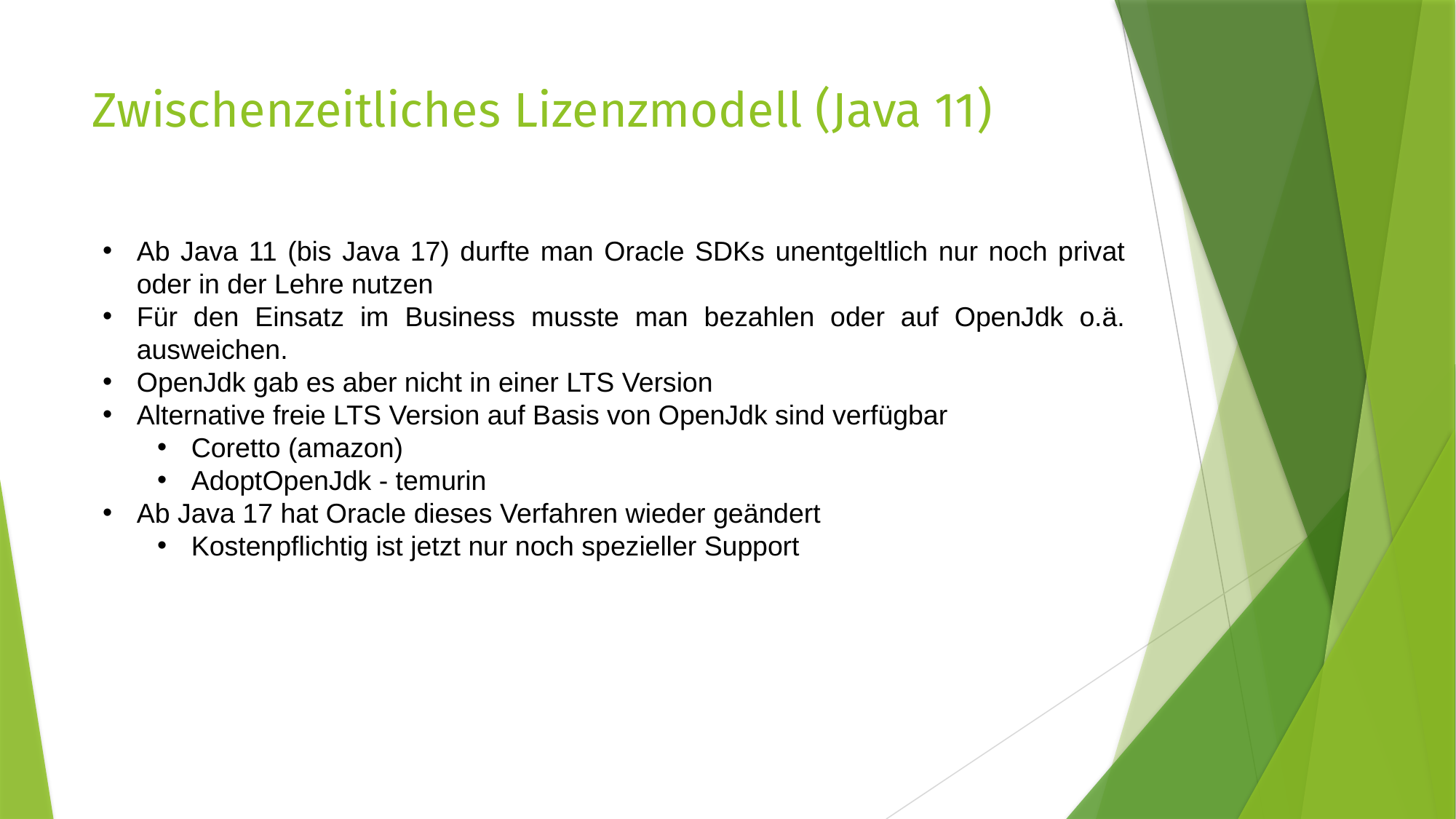

# Zwischenzeitliches Lizenzmodell (Java 11)
Ab Java 11 (bis Java 17) durfte man Oracle SDKs unentgeltlich nur noch privat oder in der Lehre nutzen
Für den Einsatz im Business musste man bezahlen oder auf OpenJdk o.ä. ausweichen.
OpenJdk gab es aber nicht in einer LTS Version
Alternative freie LTS Version auf Basis von OpenJdk sind verfügbar
Coretto (amazon)
AdoptOpenJdk - temurin
Ab Java 17 hat Oracle dieses Verfahren wieder geändert
Kostenpflichtig ist jetzt nur noch spezieller Support